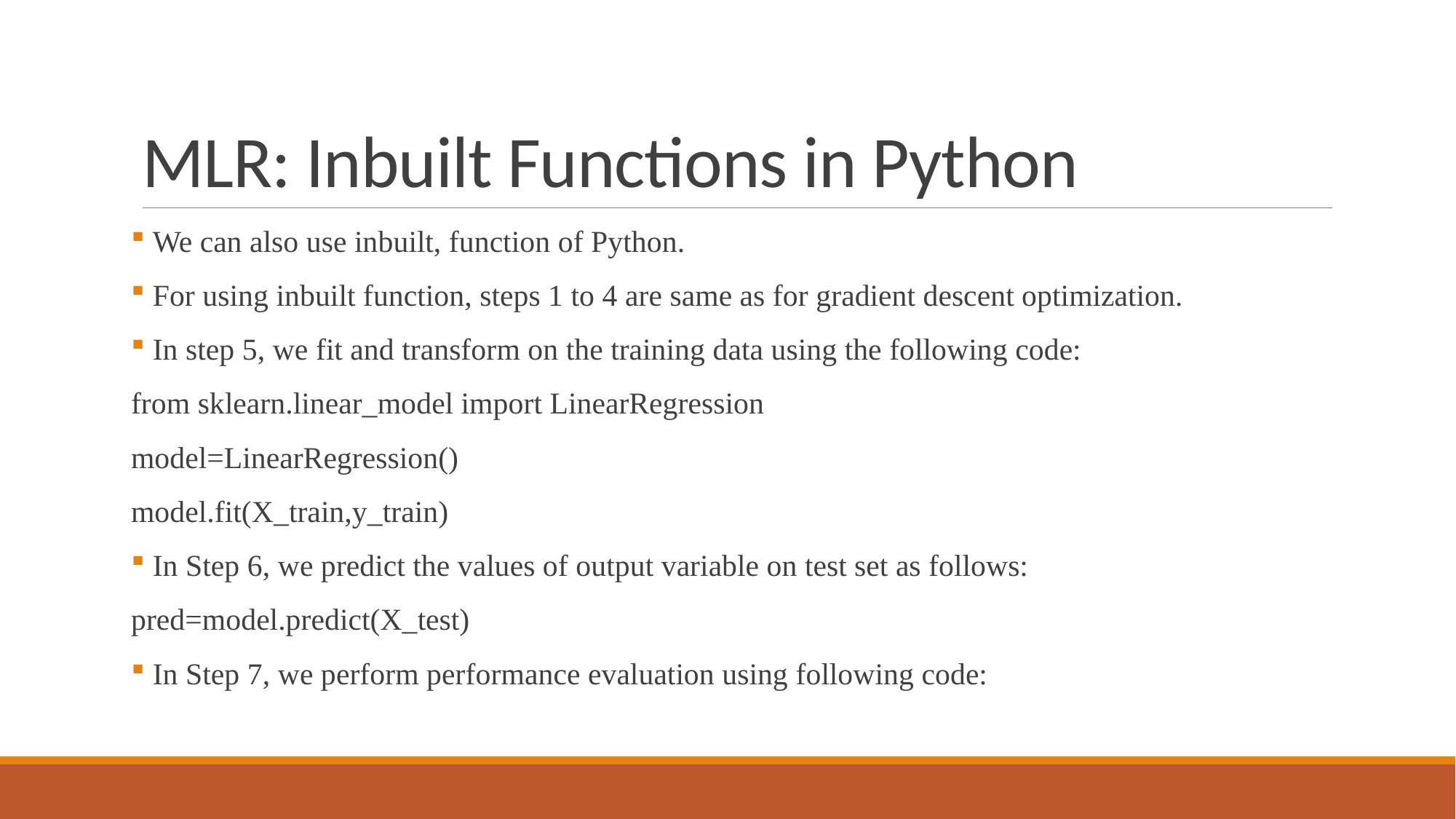

# MLR: Inbuilt Functions in Python
 We can also use inbuilt, function of Python.
 For using inbuilt function, steps 1 to 4 are same as for gradient descent optimization.
 In step 5, we fit and transform on the training data using the following code:
from sklearn.linear_model import LinearRegression
model=LinearRegression()
model.fit(X_train,y_train)
 In Step 6, we predict the values of output variable on test set as follows:
pred=model.predict(X_test)
 In Step 7, we perform performance evaluation using following code: